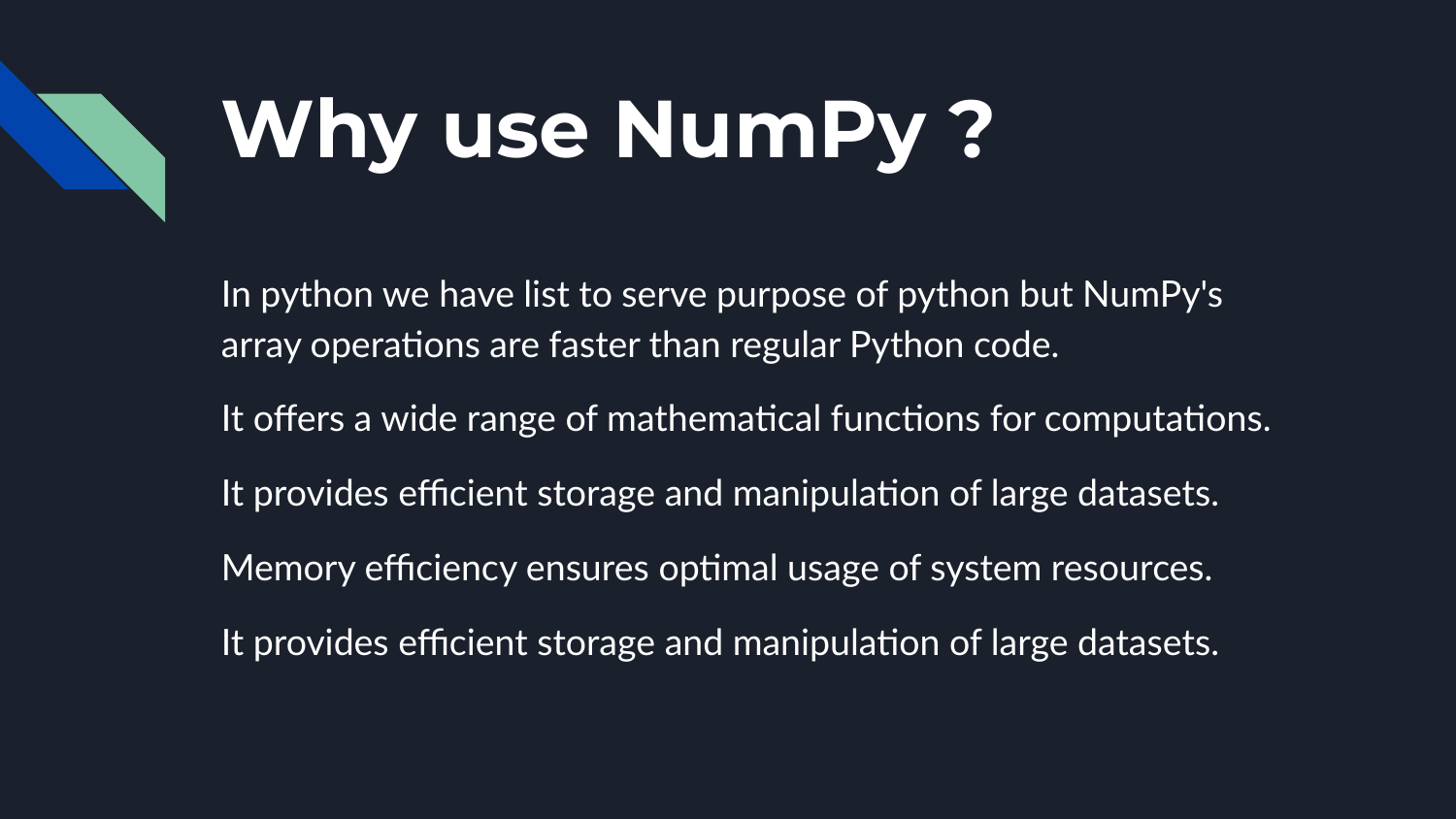

# Why use NumPy ?
In python we have list to serve purpose of python but NumPy's array operations are faster than regular Python code.
It offers a wide range of mathematical functions for computations.
It provides efficient storage and manipulation of large datasets.
Memory efficiency ensures optimal usage of system resources.
It provides efficient storage and manipulation of large datasets.